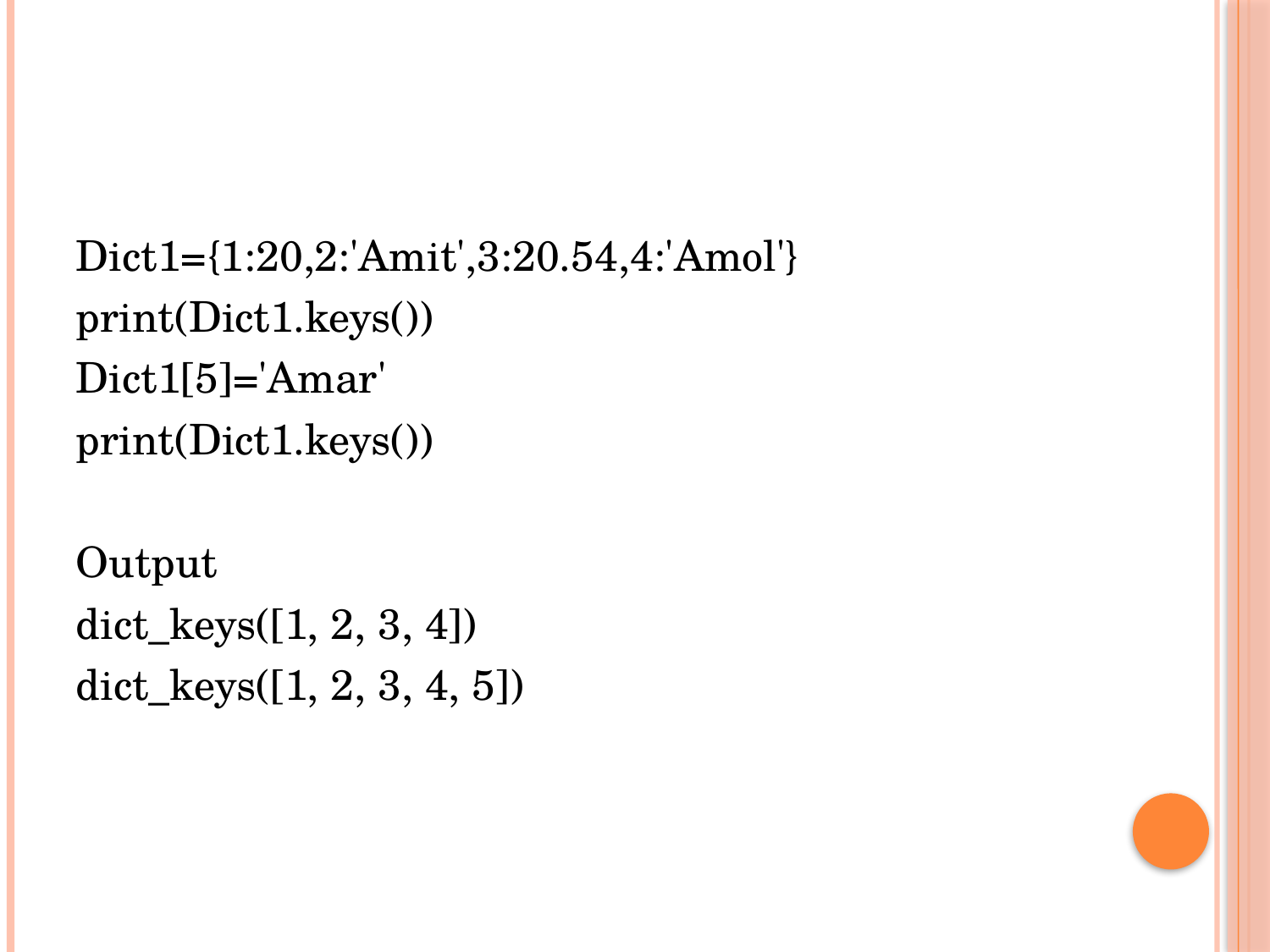

#
Dict1={1:20,2:'Amit',3:20.54,4:'Amol'}
print(Dict1.keys())
Dict1[5]='Amar'
print(Dict1.keys())

Output
dict_keys([1, 2, 3, 4])
dict_keys([1, 2, 3, 4, 5])